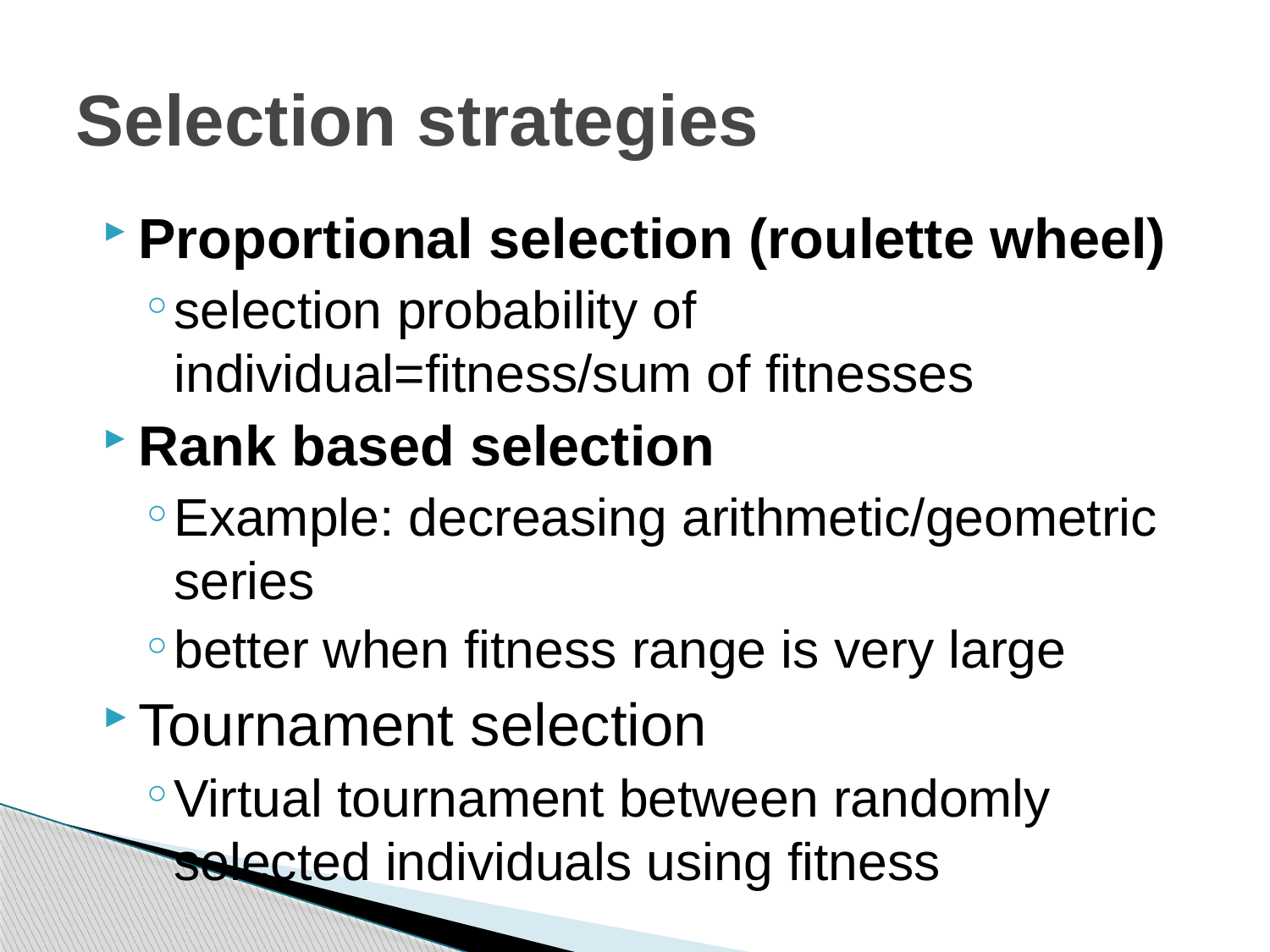

# Selection strategies
Proportional selection (roulette wheel)
selection probability of individual=fitness/sum of fitnesses
Rank based selection
Example: decreasing arithmetic/geometric series
better when fitness range is very large
Tournament selection
Virtual tournament between randomly selected individuals using fitness